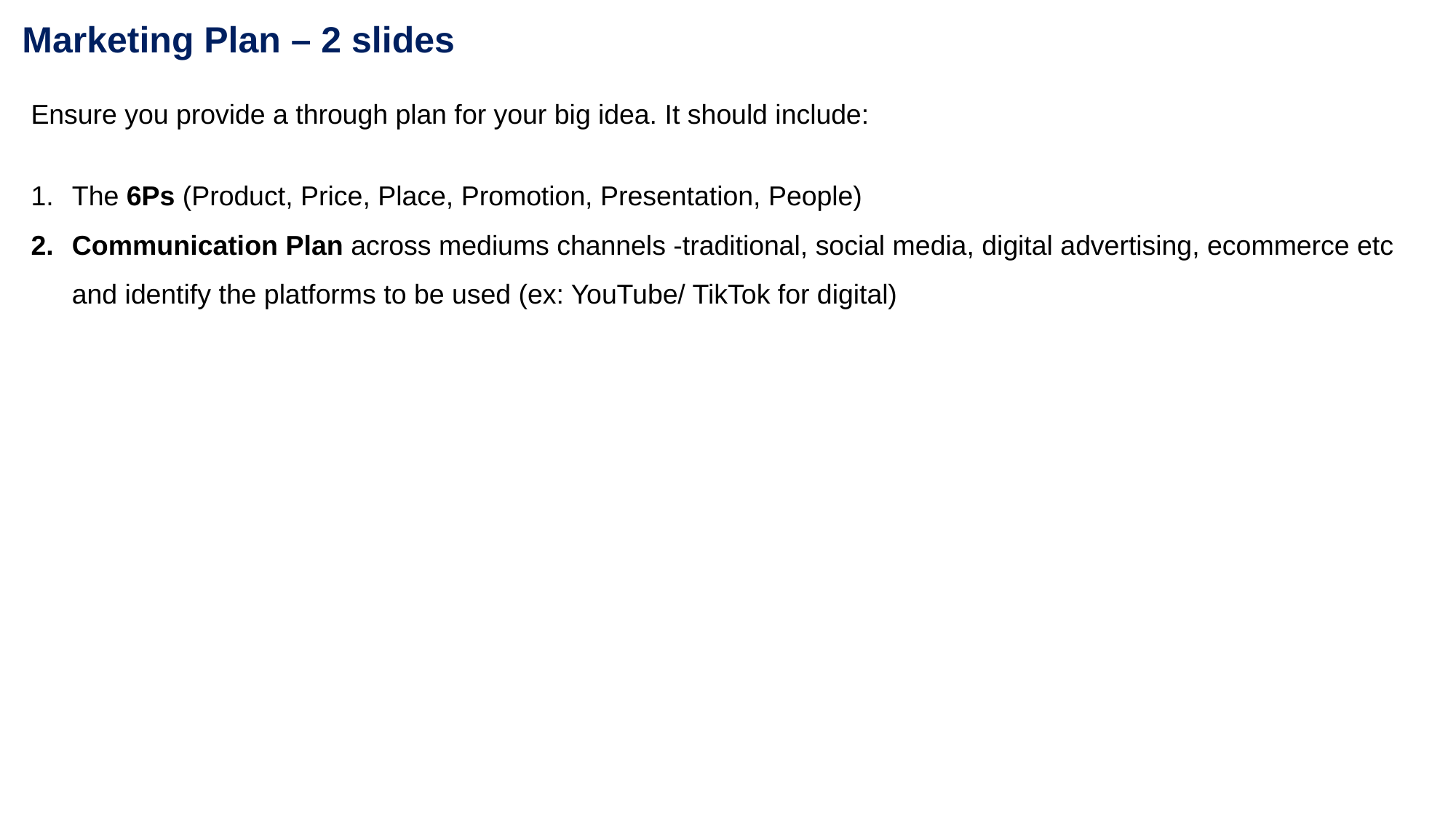

Marketing Plan – 2 slides
Ensure you provide a through plan for your big idea. It should include:

The 6Ps (Product, Price, Place, Promotion, Presentation, People)
Communication Plan across mediums channels -traditional, social media, digital advertising, ecommerce etc and identify the platforms to be used (ex: YouTube/ TikTok for digital)